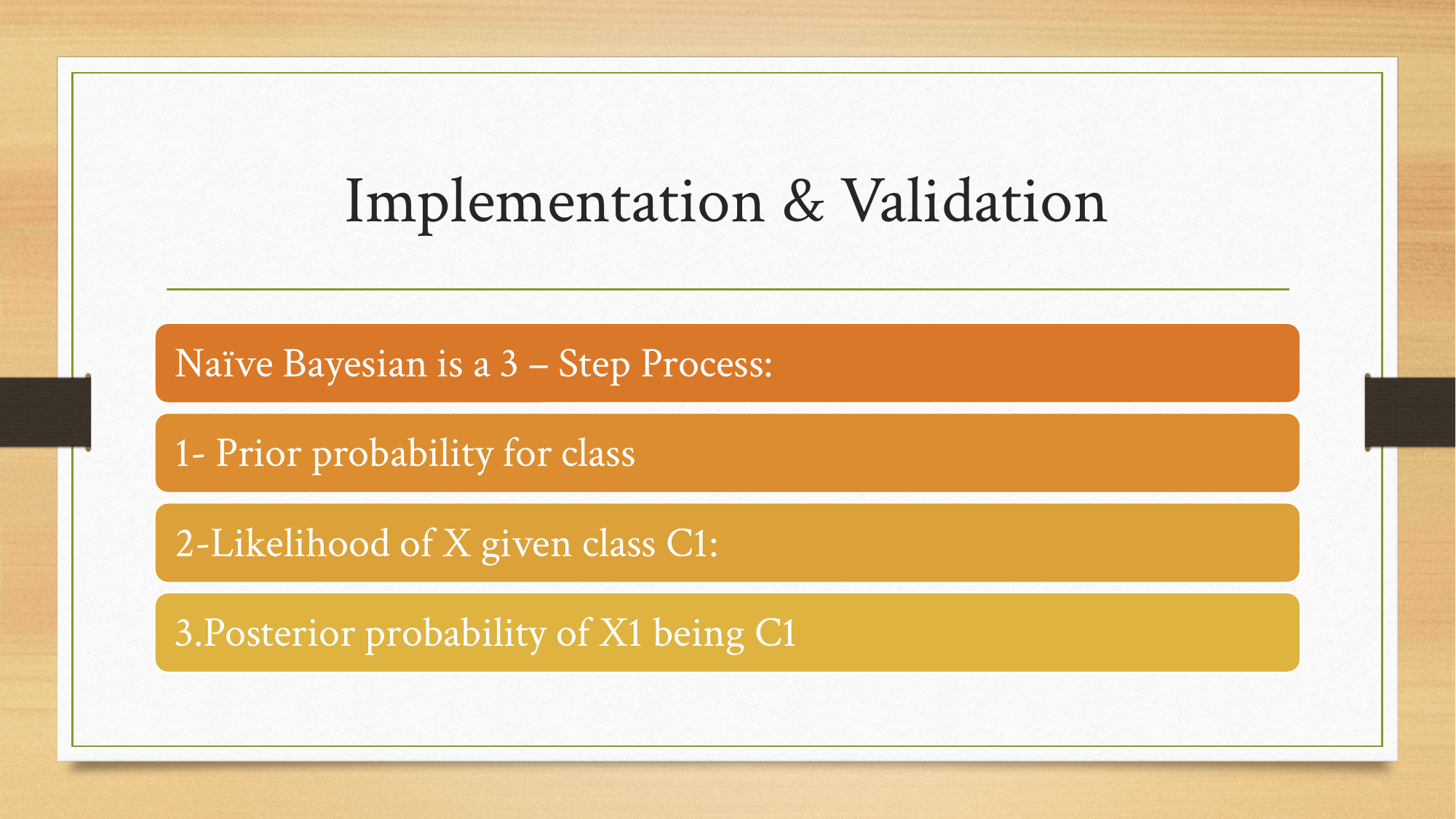

# Implementation & Validation
Naïve Bayesian is a 3 – Step Process:
1- Prior probability for class
2-Likelihood of X given class C1:
3.Posterior probability of X1 being C1